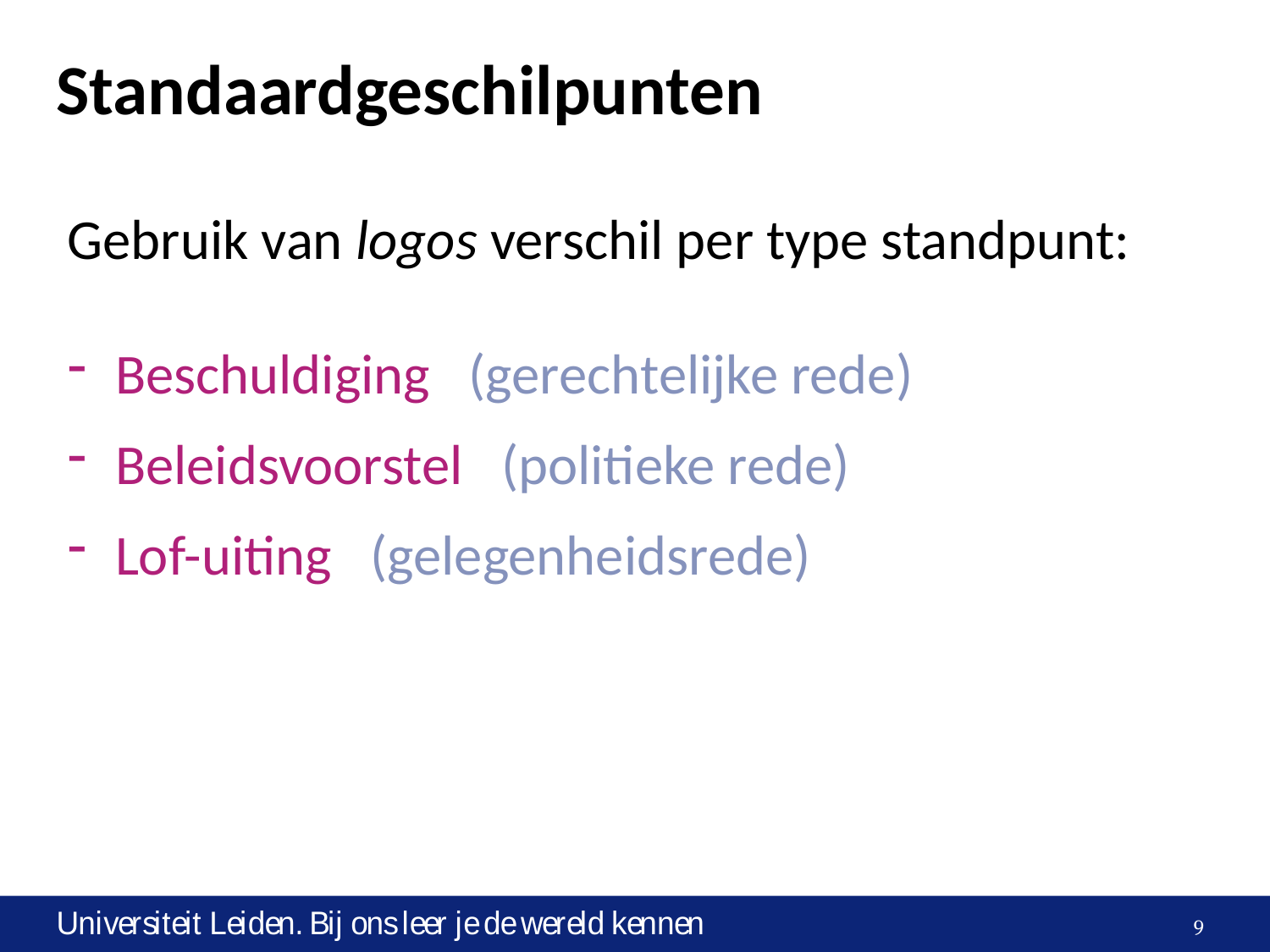

# Standaardgeschilpunten
Gebruik van logos verschil per type standpunt:

Beschuldiging   (gerechtelijke rede)
Beleidsvoorstel   (politieke rede)
Lof-uiting   (gelegenheidsrede)